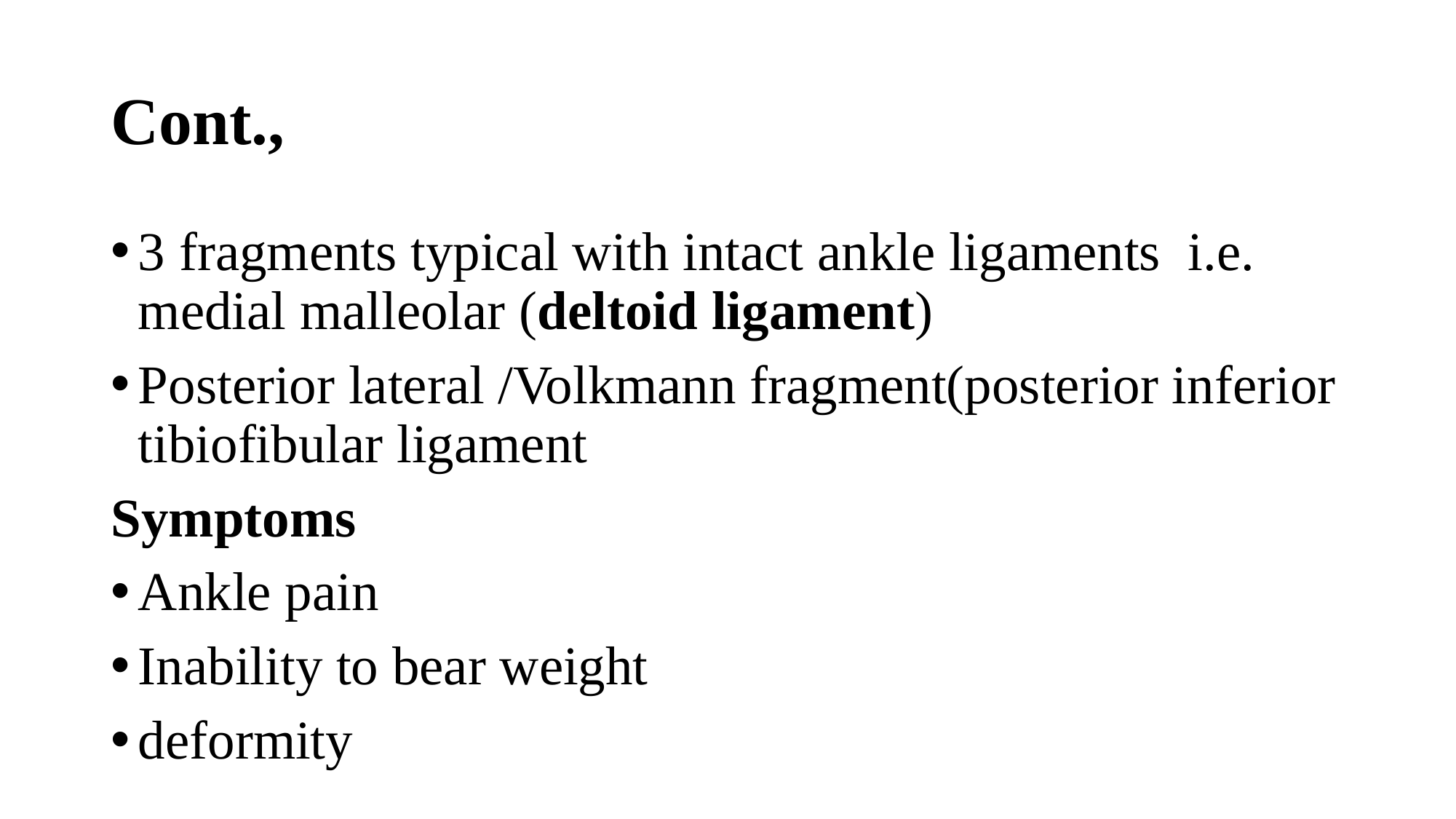

# Cont.,
3 fragments typical with intact ankle ligaments  i.e. medial malleolar (deltoid ligament)
Posterior lateral /Volkmann fragment(posterior inferior tibiofibular ligament
Symptoms
Ankle pain
Inability to bear weight
deformity